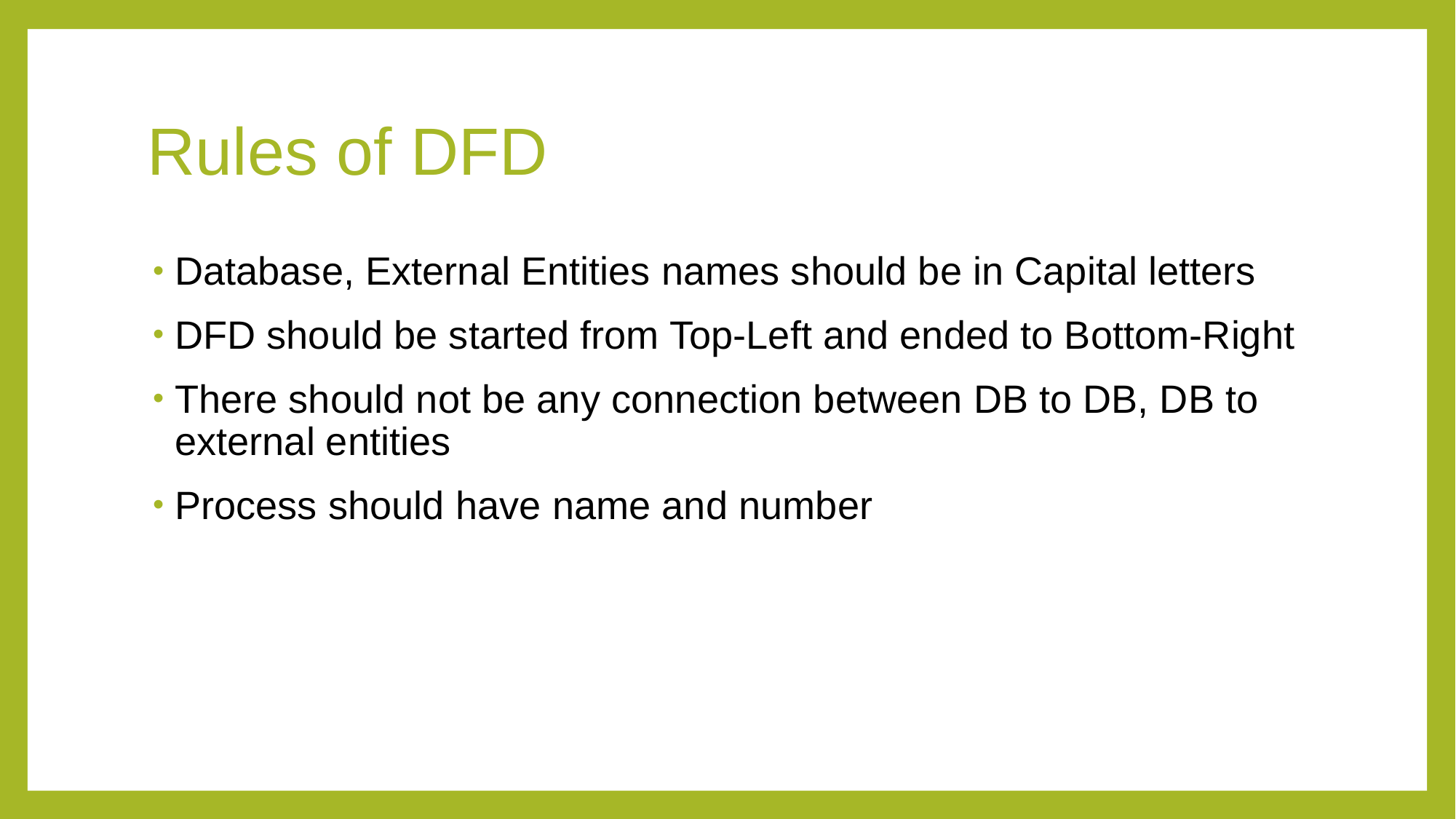

# Rules of DFD
Database, External Entities names should be in Capital letters
DFD should be started from Top-Left and ended to Bottom-Right
There should not be any connection between DB to DB, DB to external entities
Process should have name and number